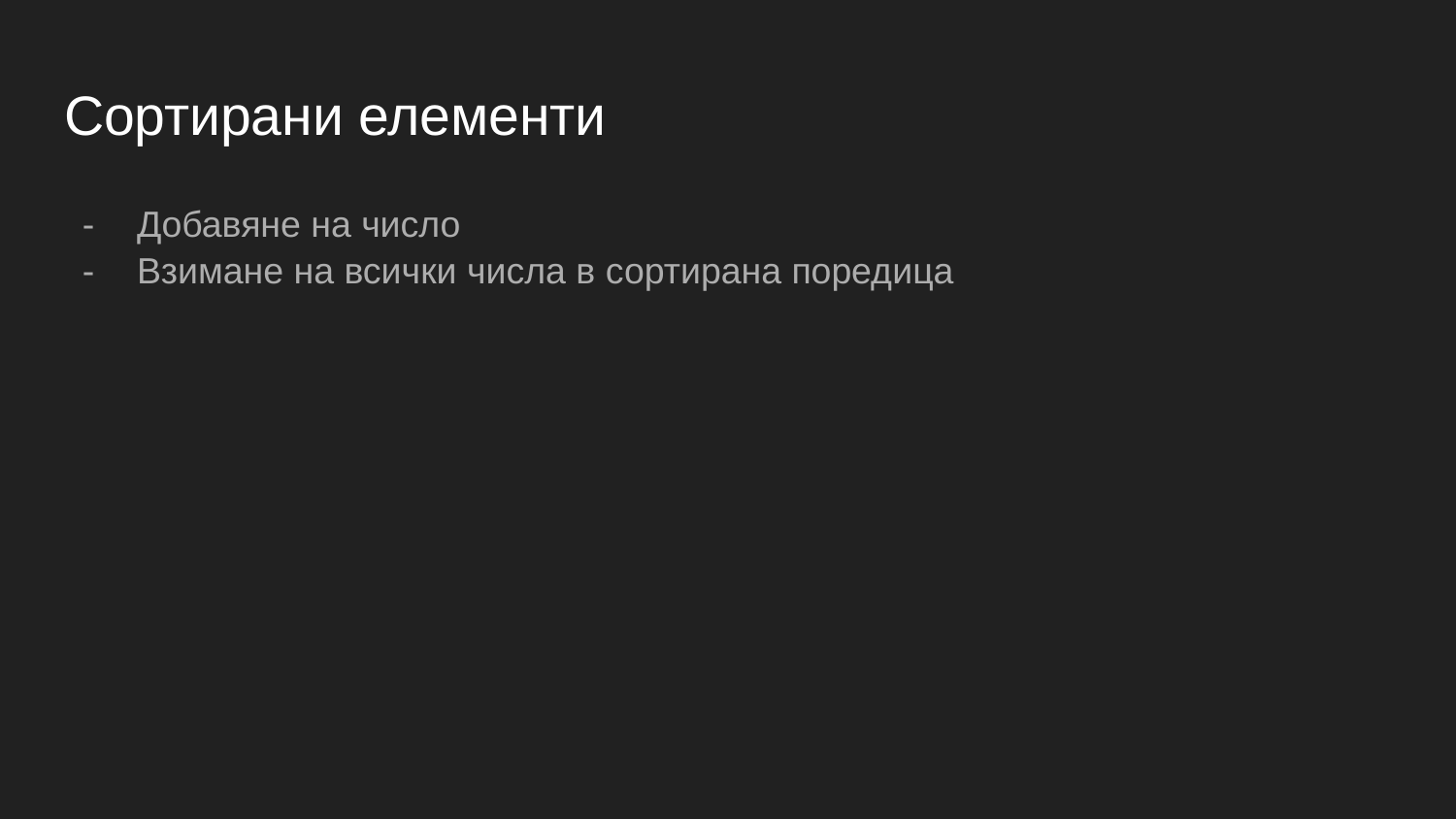

# Сортирани елементи
Добавяне на число
Взимане на всички числа в сортирана поредица